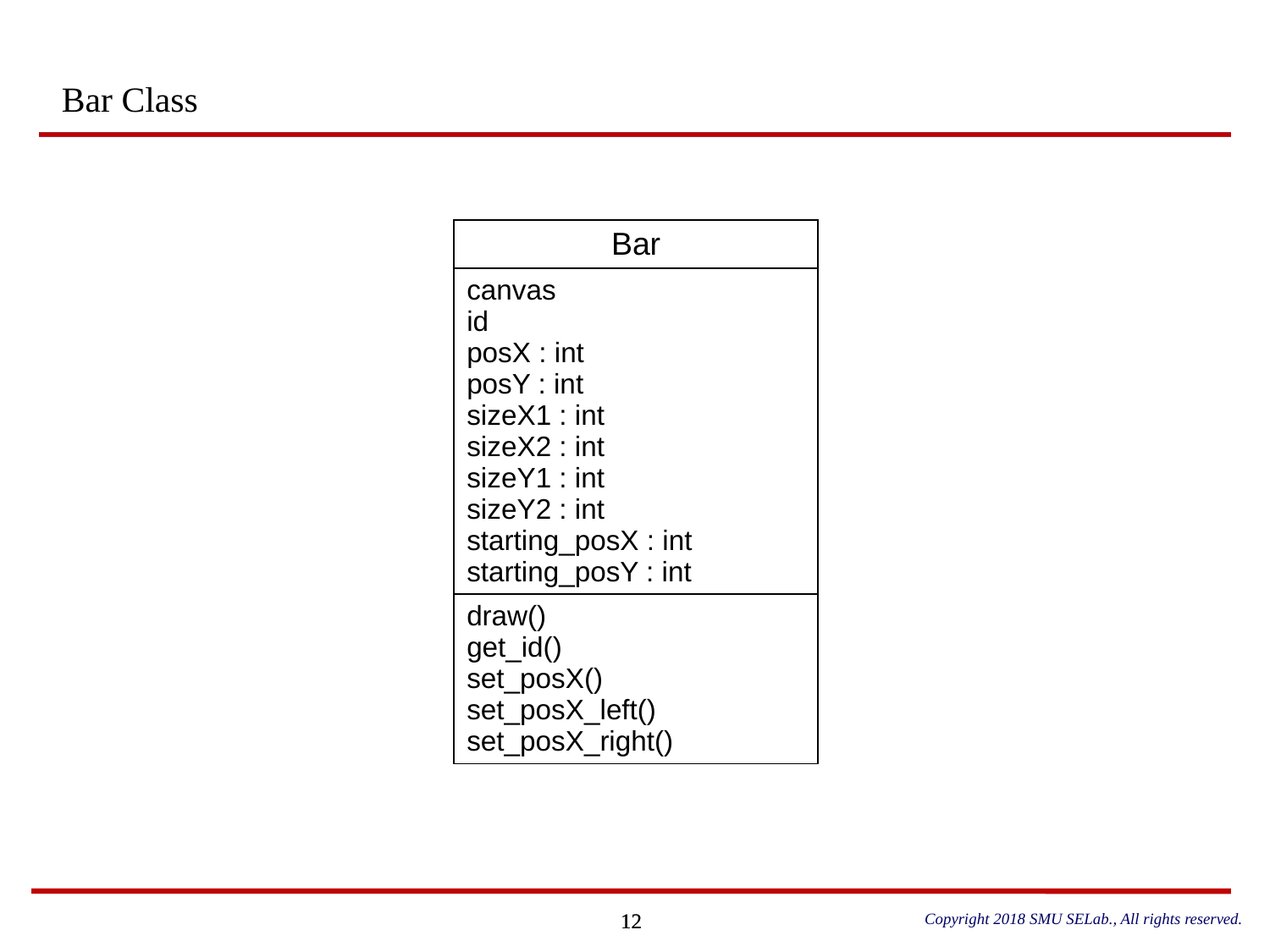

# Bar Class
| Bar |
| --- |
| canvas id posX : int posY : int sizeX1 : int sizeX2 : int sizeY1 : int sizeY2 : int starting\_posX : int starting\_posY : int |
| draw() get\_id() set\_posX() set\_posX\_left() set\_posX\_right() |
Copyright 2018 SMU SELab., All rights reserved.